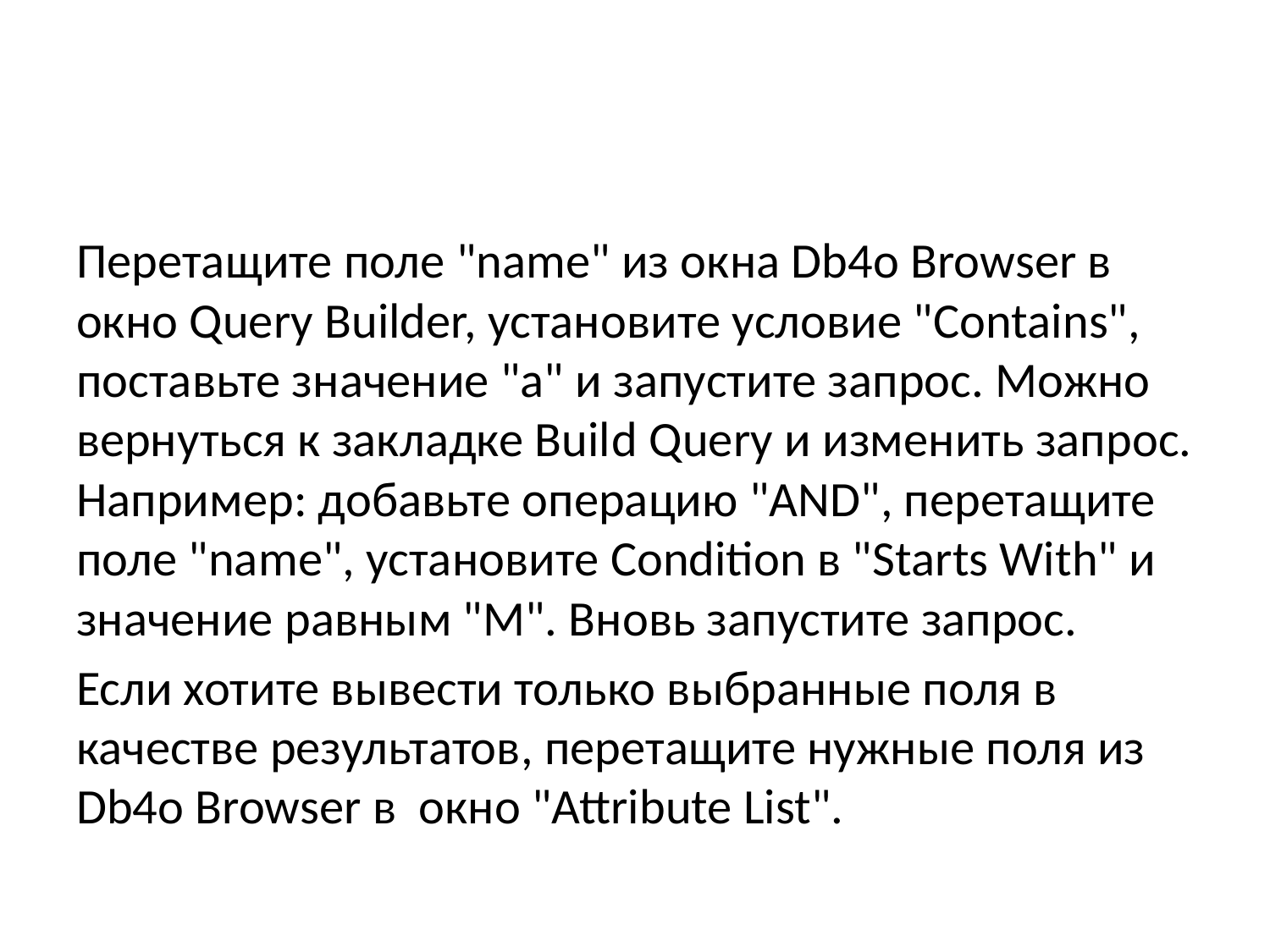

#
Перетащите поле "name" из окна Db4o Browser в окно Query Builder, установите условие "Contains", поставьте значение "a" и запустите запрос. Можно вернуться к закладке Build Query и изменить запрос. Например: добавьте операцию "AND", перетащите поле "name", установите Condition в "Starts With" и значение равным "M". Вновь запустите запрос.
Если хотите вывести только выбранные поля в качестве результатов, перетащите нужные поля из Db4o Browser в  окно "Attribute List".